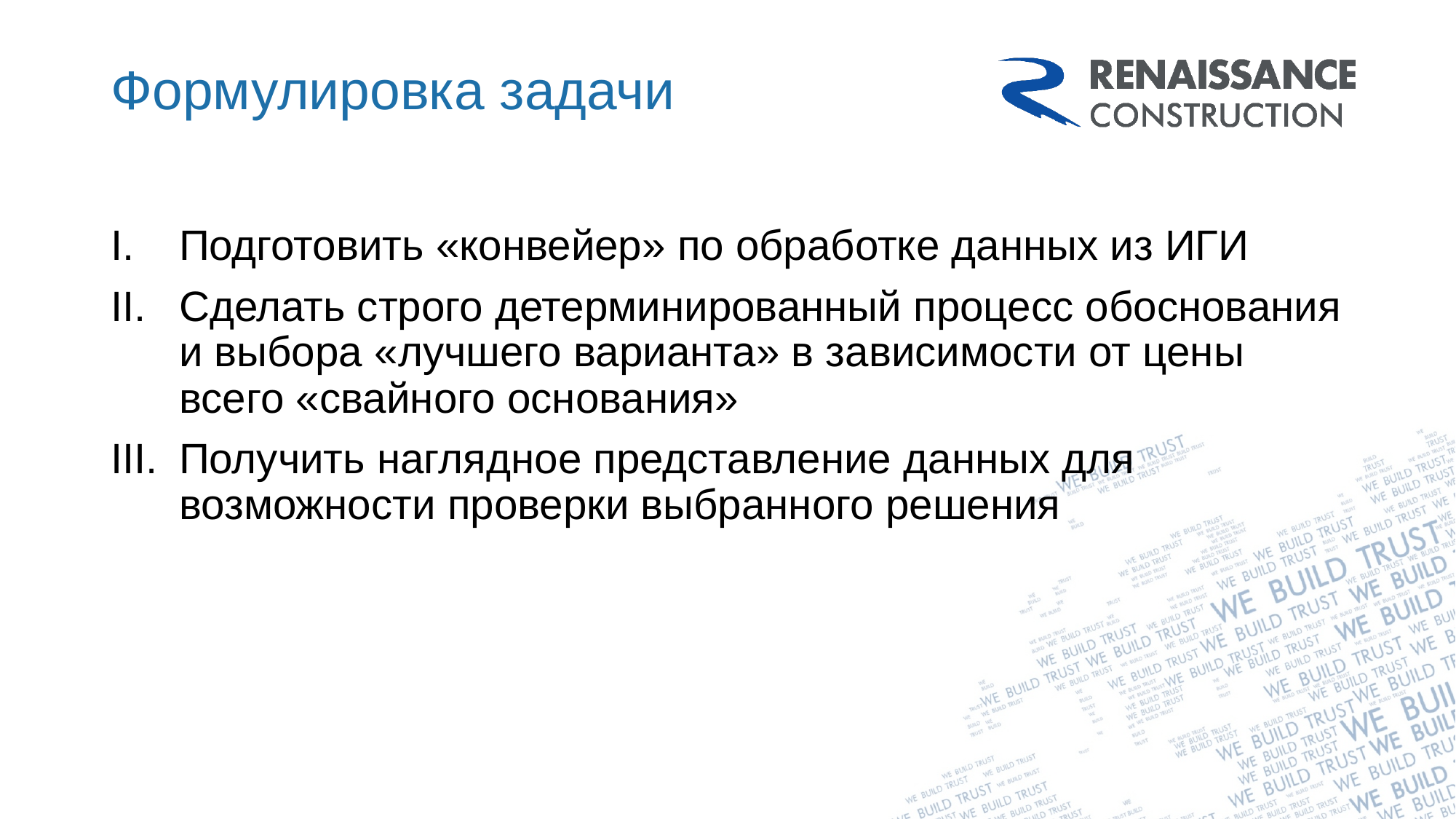

# Формулировка задачи
Подготовить «конвейер» по обработке данных из ИГИ
Сделать строго детерминированный процесс обоснования и выбора «лучшего варианта» в зависимости от цены всего «свайного основания»
Получить наглядное представление данных для возможности проверки выбранного решения